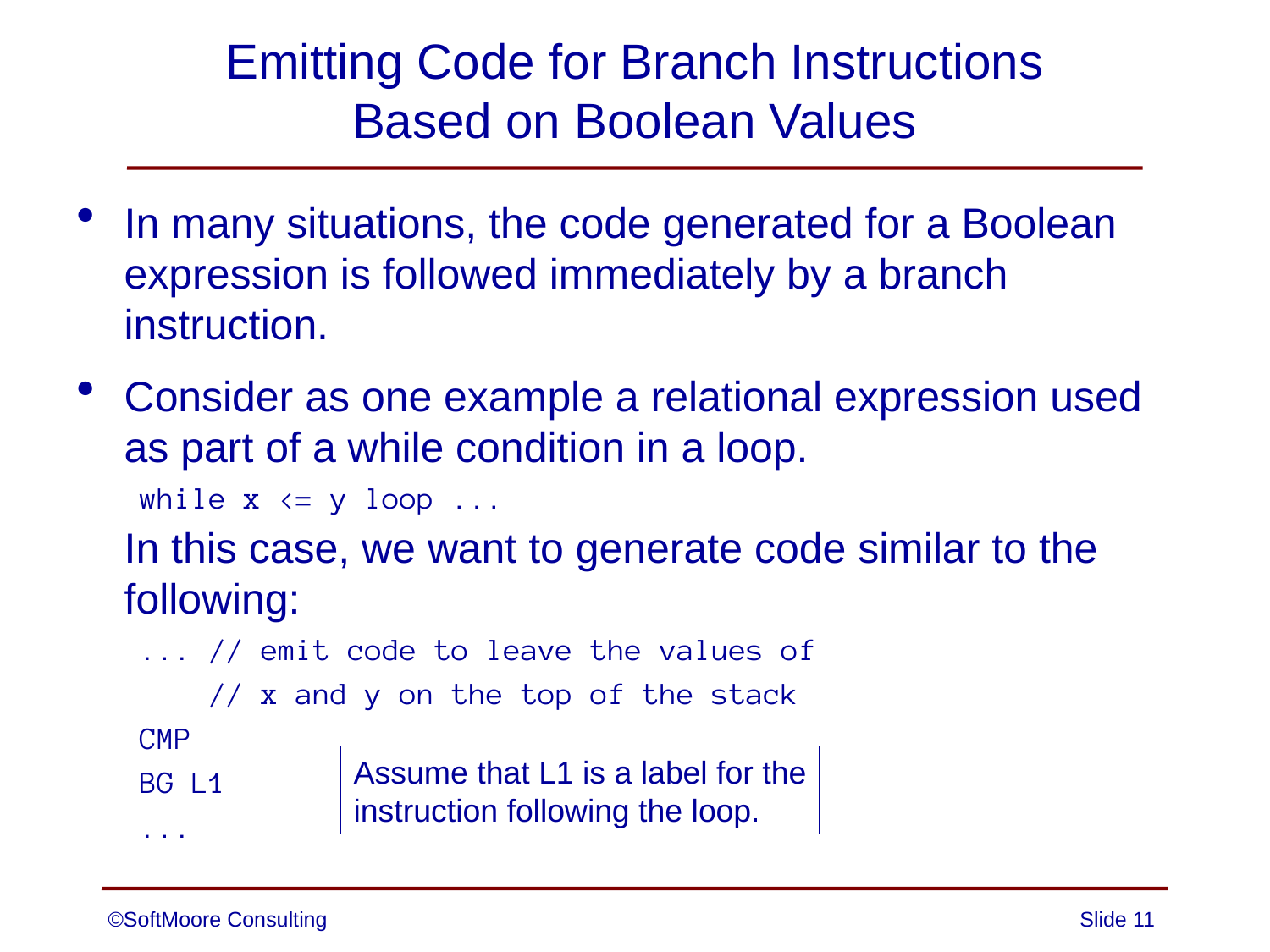

# Emitting Code for Branch Instructions Based on Boolean Values
In many situations, the code generated for a Boolean expression is followed immediately by a branch instruction.
Consider as one example a relational expression used as part of a while condition in a loop.
while x <= y loop ...
	In this case, we want to generate code similar to the following:
... // emit code to leave the values of
    // x and y on the top of the stack
CMP
BG L1
...
Assume that L1 is a label for the
instruction following the loop.
©SoftMoore Consulting
Slide 11